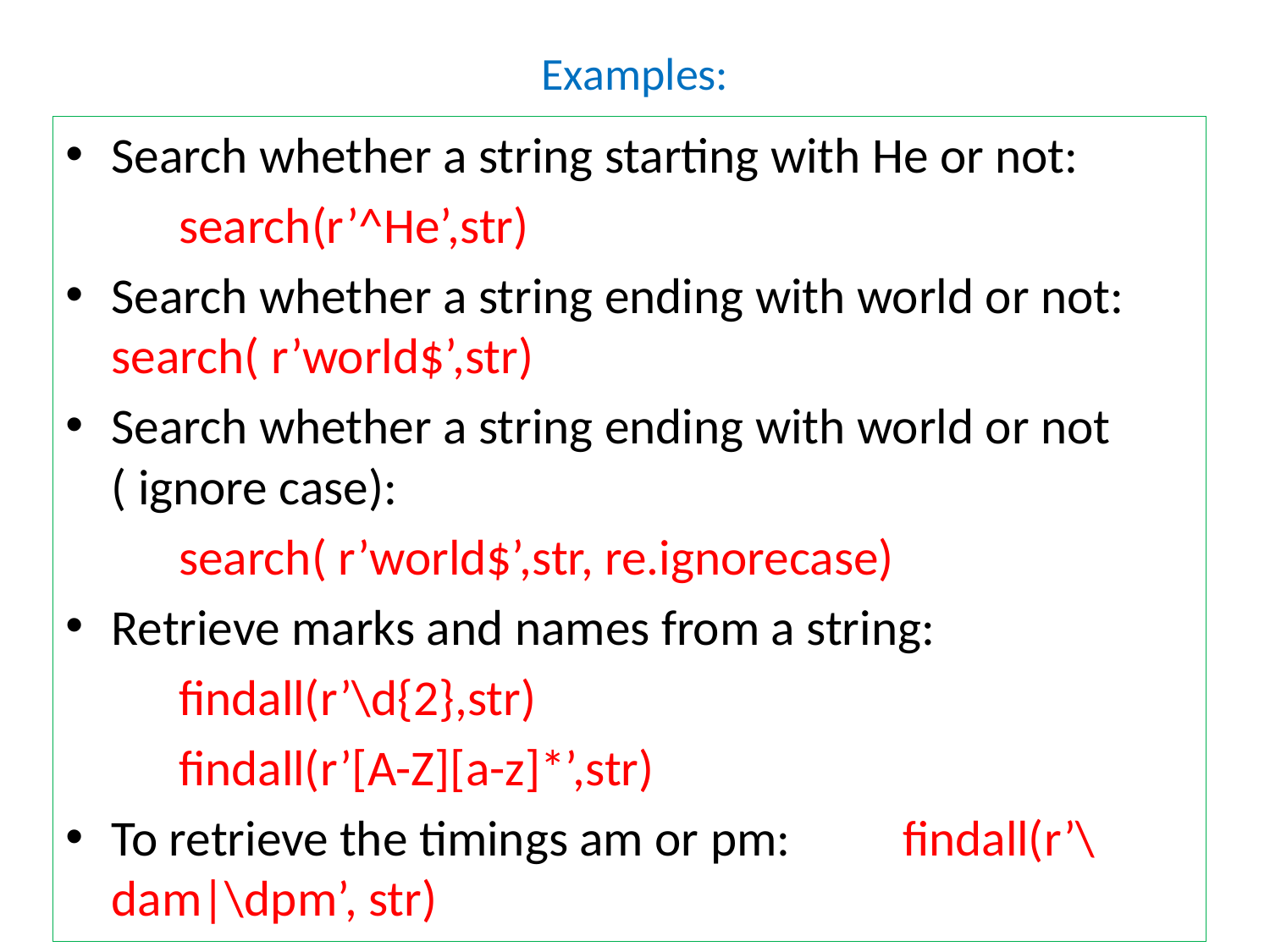

# Examples:
Search whether a string starting with He or not:
	search(r’^He’,str)
Search whether a string ending with world or not: 	search( r’world$’,str)
Search whether a string ending with world or not ( ignore case):
	search( r’world$’,str, re.ignorecase)
Retrieve marks and names from a string:
	findall(r’\d{2},str)
	findall(r’[A-Z][a-z]*’,str)
To retrieve the timings am or pm: 	findall(r’\dam|\dpm’, str)